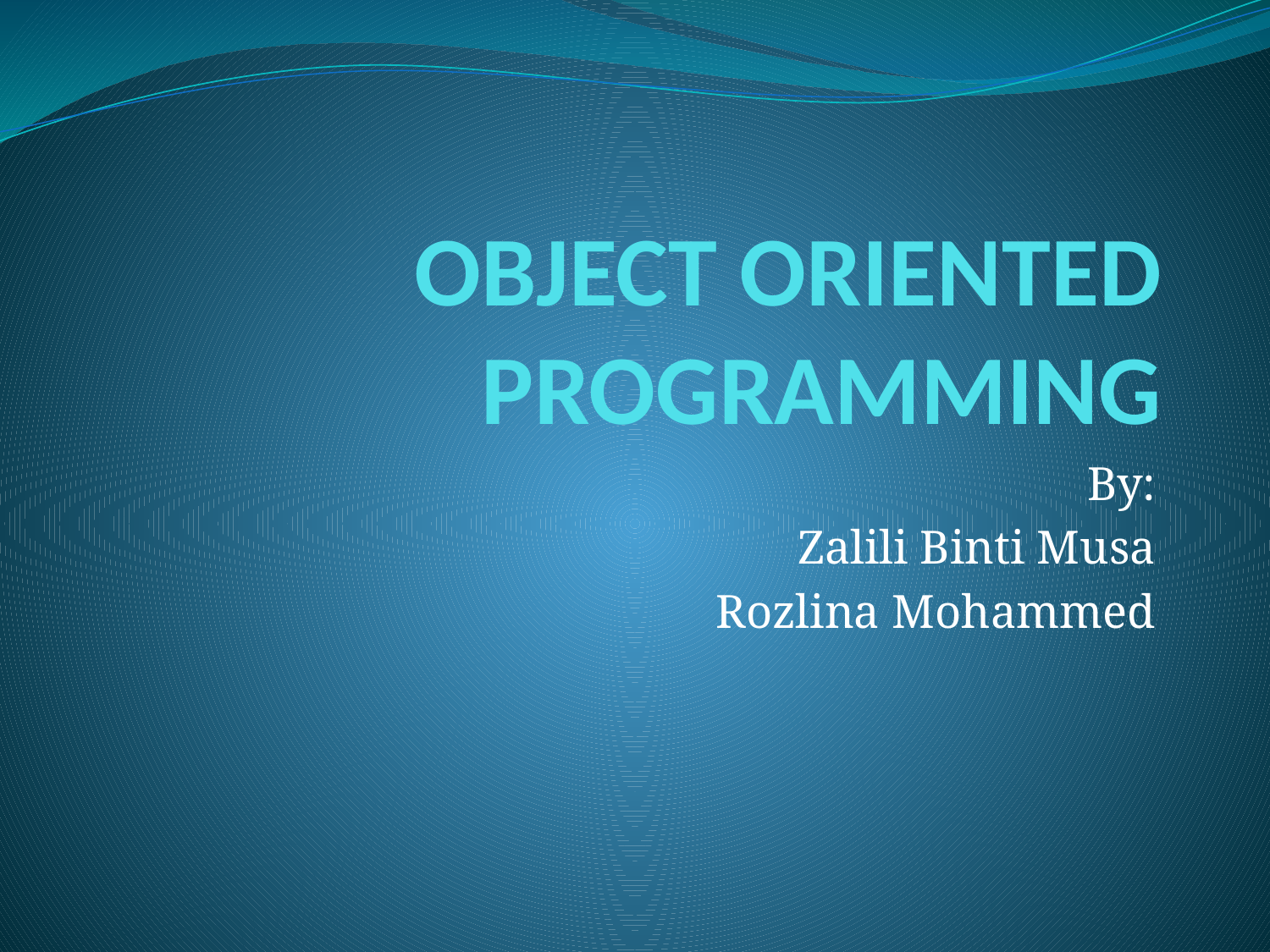

# OBJECT ORIENTED PROGRAMMING
By:
Zalili Binti Musa
Rozlina Mohammed